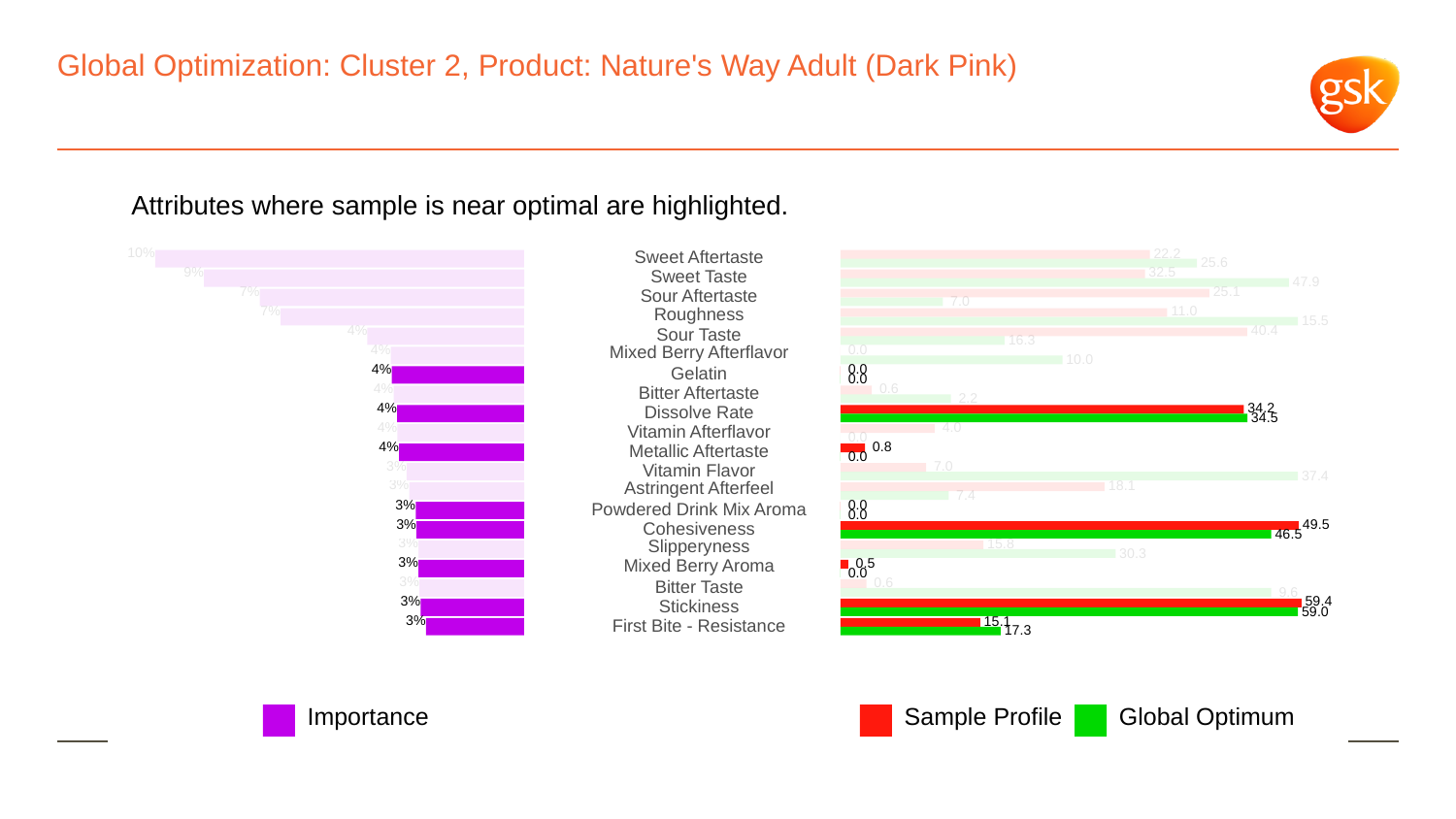

# Global Optimization: Cluster 2, Product: Nature's Way Adult (Dark Pink)

Attributes where sample is near optimal are highlighted.

10%
 22.2

Sweet Aftertaste
 25.6

9%
 32.5

Sweet Taste
 47.9

7%
 25.1

Sour Aftertaste
  7.0

7%
Roughness
 11.0

 15.5

4%
 40.4

Sour Taste
 16.3

4%
Mixed Berry Afterflavor
  0.0

 10.0

4%
  0.0

Gelatin
  0.0

4%
  0.6

Bitter Aftertaste
  2.2

4%
 34.2

Dissolve Rate
 34.5

4%
  4.0

Vitamin Afterflavor
  0.0

4%
  0.8

Metallic Aftertaste
  0.0

3%
  7.0

Vitamin Flavor
 37.4

3%
Astringent Afterfeel
 18.1

  7.4

3%
  0.0

Powdered Drink Mix Aroma
  0.0

3%
 49.5

Cohesiveness
 46.5

3%
Slipperyness
 15.8

 30.3

3%
Mixed Berry Aroma
  0.5

  0.0

3%
  0.6

Bitter Taste
  9.6

3%
 59.4

Stickiness
 59.0

3%
 15.1

First Bite - Resistance
 17.3

Global Optimum
Sample Profile
Importance